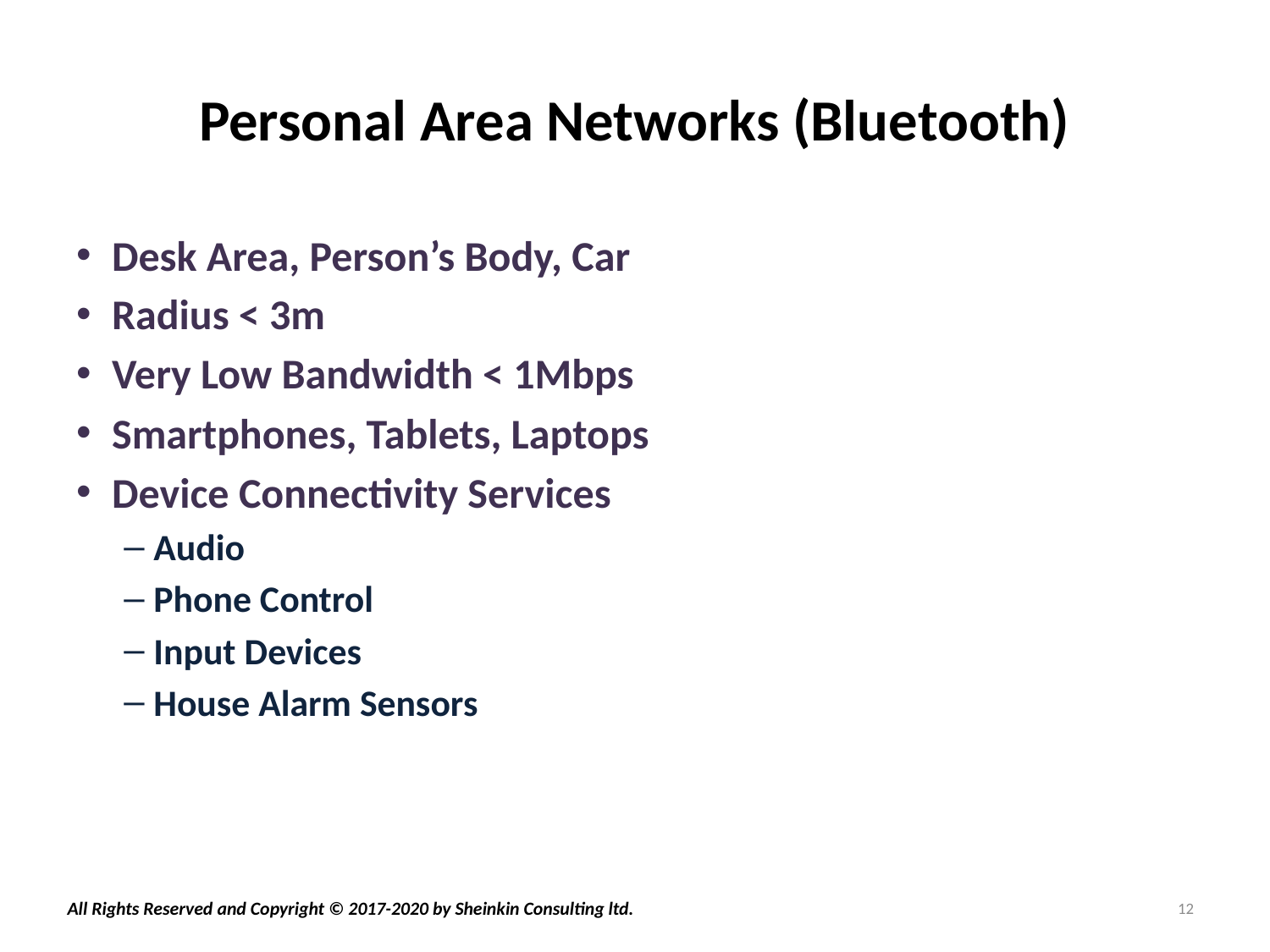

# Personal Area Networks (Bluetooth)
Desk Area, Person’s Body, Car
Radius < 3m
Very Low Bandwidth < 1Mbps
Smartphones, Tablets, Laptops
Device Connectivity Services
Audio
Phone Control
Input Devices
House Alarm Sensors
12